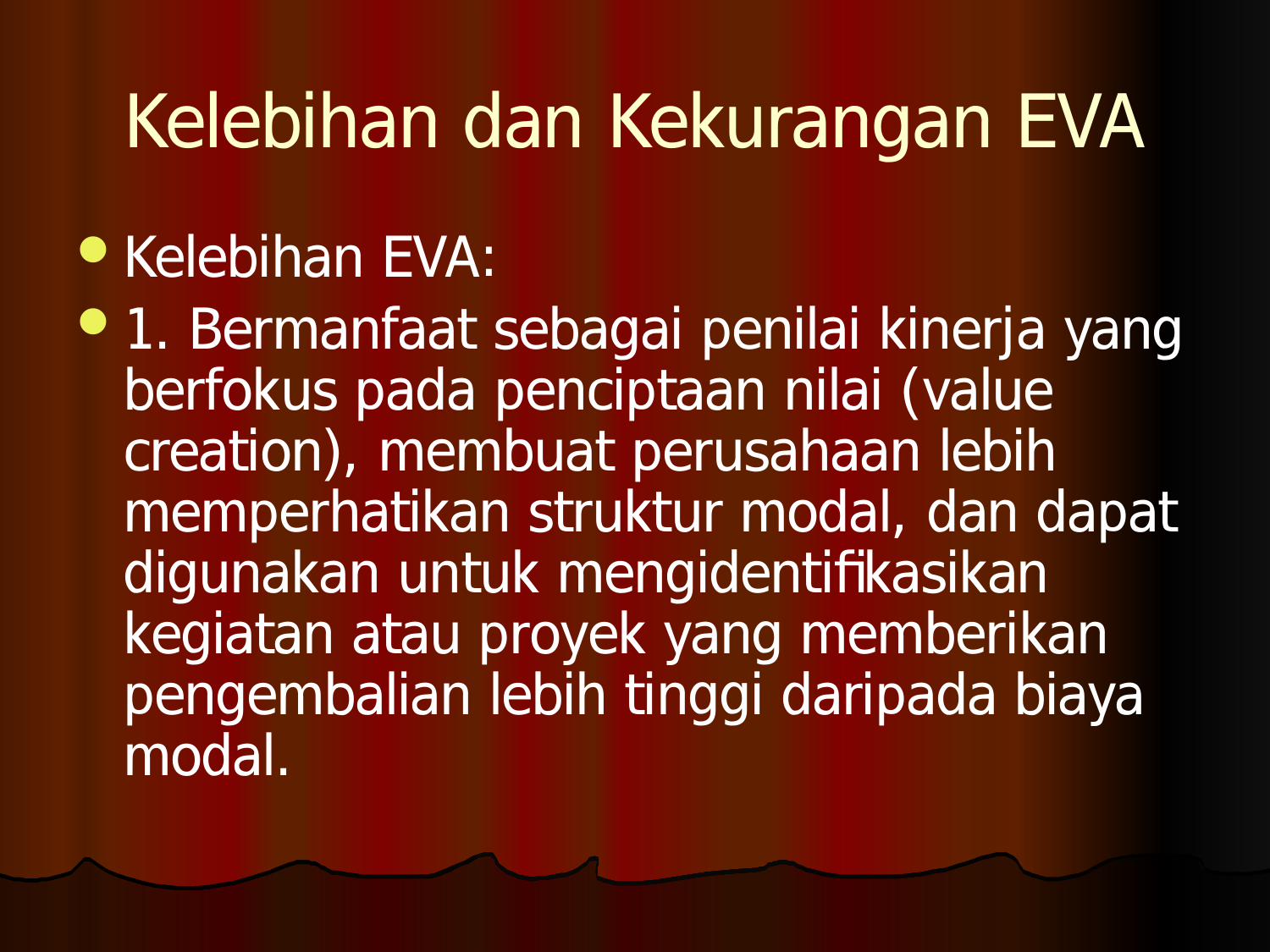

# Kelebihan dan Kekurangan EVA
Kelebihan EVA:
1. Bermanfaat sebagai penilai kinerja yang berfokus pada penciptaan nilai (value creation), membuat perusahaan lebih memperhatikan struktur modal, dan dapat digunakan untuk mengidentifikasikan kegiatan atau proyek yang memberikan pengembalian lebih tinggi daripada biaya modal.